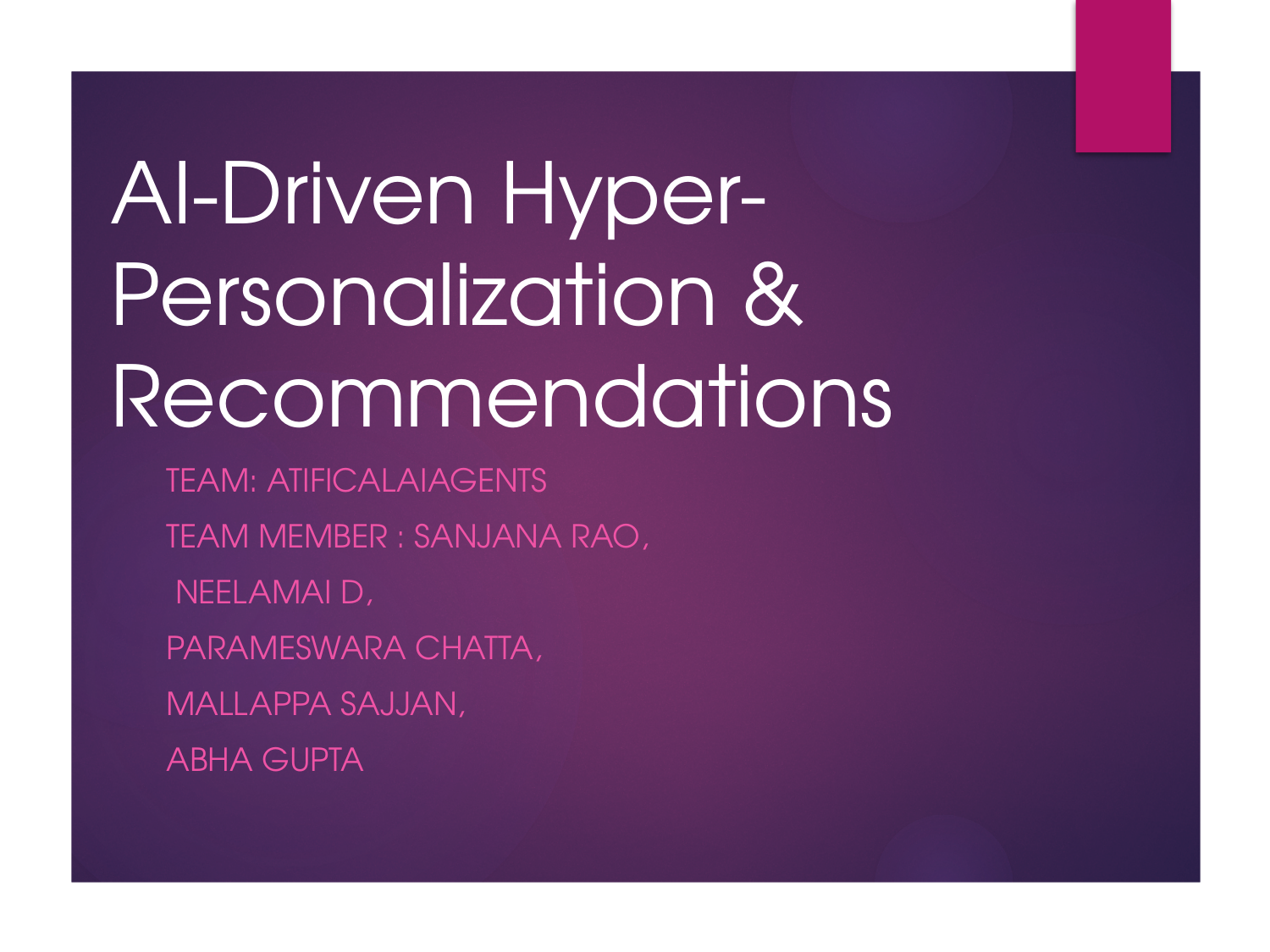

# AI-Driven Hyper-Personalization & Recommendations
Team: AtificalAIAgents
Team member : Sanjana rao,
 Neelamai d,
Parameswara chatta,
Mallappa sajjan,
Abha gupta